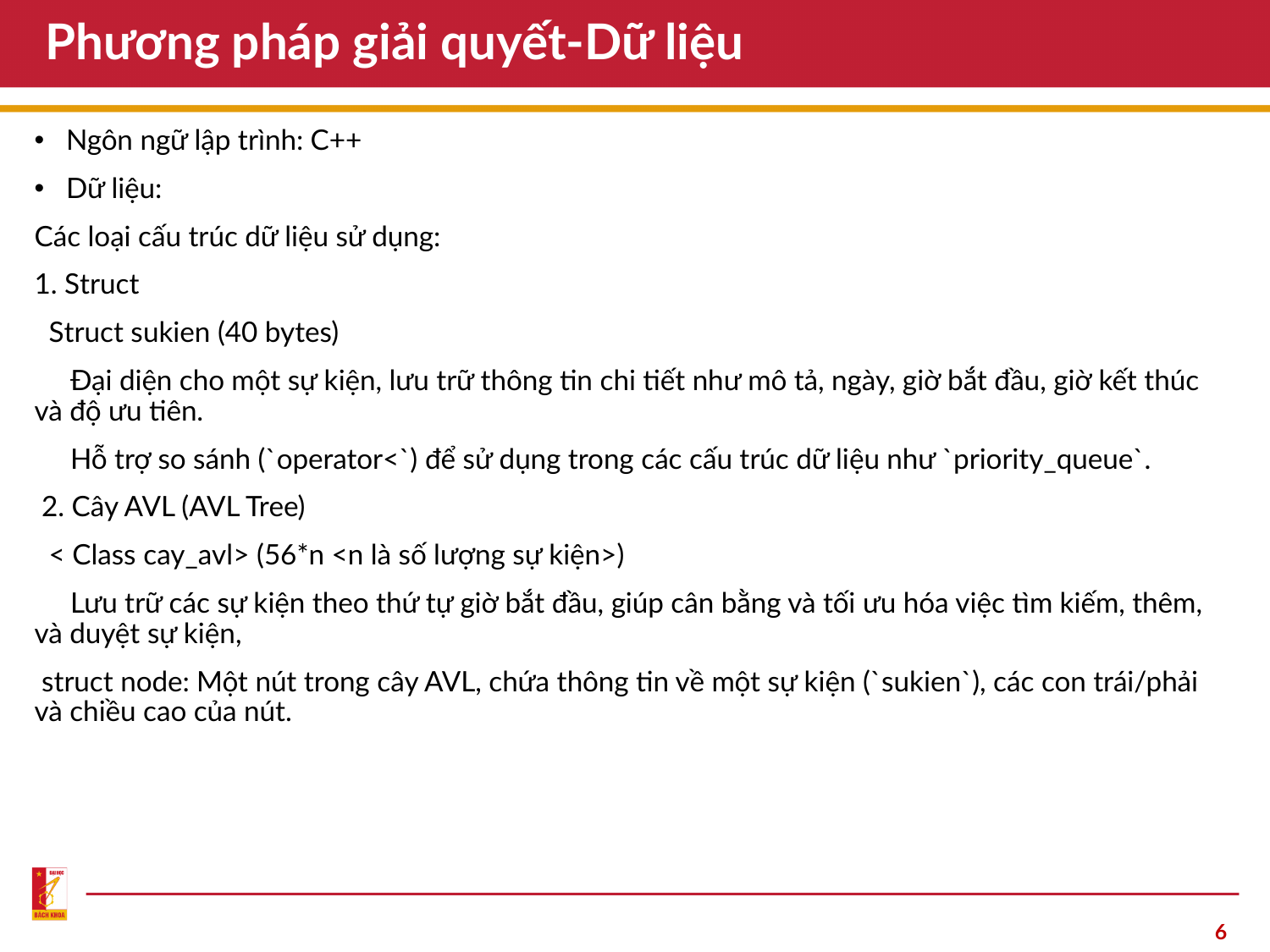

# Phương pháp giải quyết-Dữ liệu
Ngôn ngữ lập trình: C++
Dữ liệu:
Các loại cấu trúc dữ liệu sử dụng:
1. Struct
  Struct sukien (40 bytes)
     Đại diện cho một sự kiện, lưu trữ thông tin chi tiết như mô tả, ngày, giờ bắt đầu, giờ kết thúc và độ ưu tiên.
     Hỗ trợ so sánh (`operator<`) để sử dụng trong các cấu trúc dữ liệu như `priority_queue`.
 2. Cây AVL (AVL Tree)
  < Class cay_avl> (56*n <n là số lượng sự kiện>)
     Lưu trữ các sự kiện theo thứ tự giờ bắt đầu, giúp cân bằng và tối ưu hóa việc tìm kiếm, thêm, và duyệt sự kiện,
 struct node: Một nút trong cây AVL, chứa thông tin về một sự kiện (`sukien`), các con trái/phải và chiều cao của nút.

6